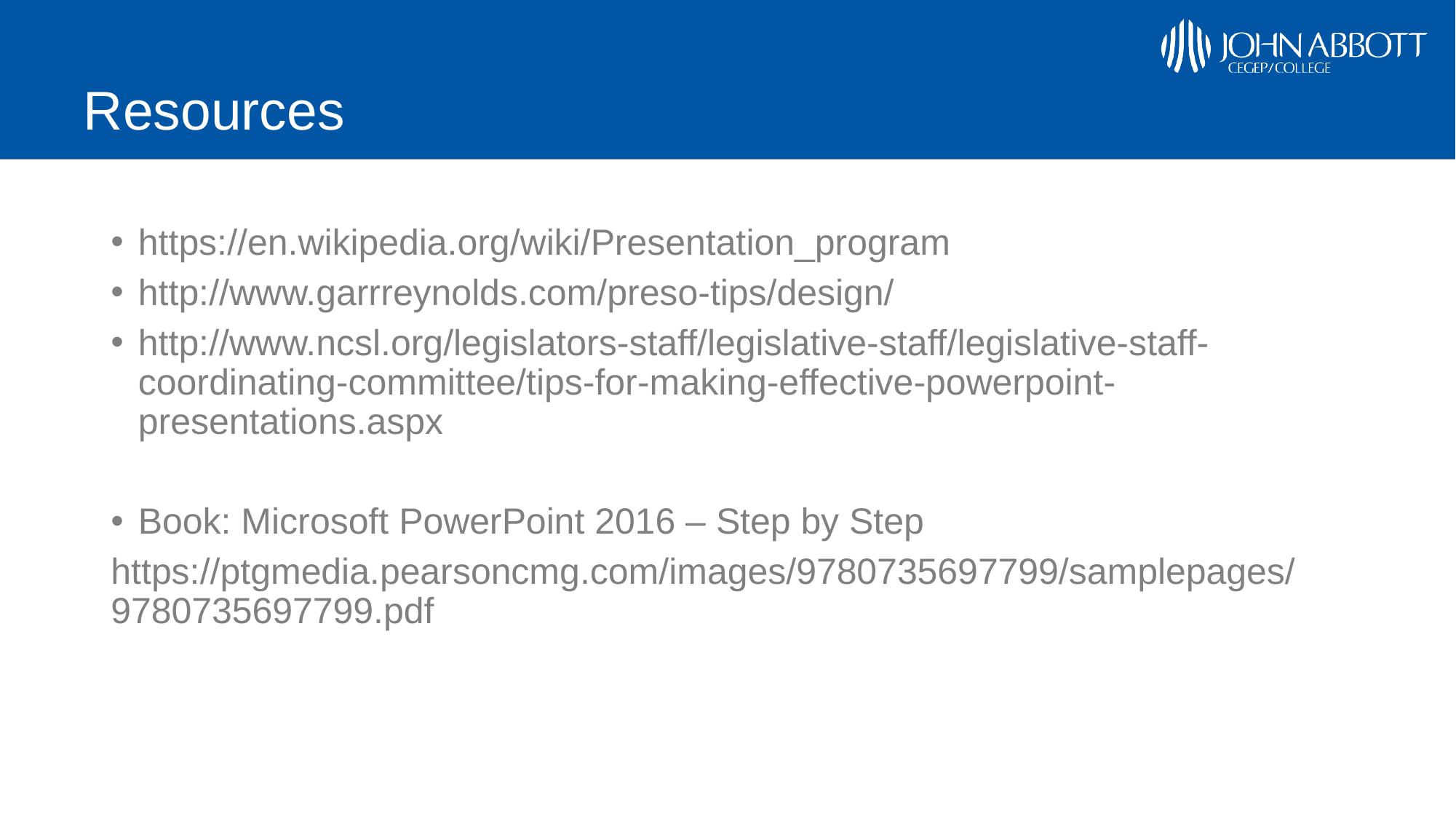

# Resources
https://en.wikipedia.org/wiki/Presentation_program
http://www.garrreynolds.com/preso-tips/design/
http://www.ncsl.org/legislators-staff/legislative-staff/legislative-staff-coordinating-committee/tips-for-making-effective-powerpoint-presentations.aspx

Book: Microsoft PowerPoint 2016 – Step by Step
https://ptgmedia.pearsoncmg.com/images/9780735697799/samplepages/9780735697799.pdf